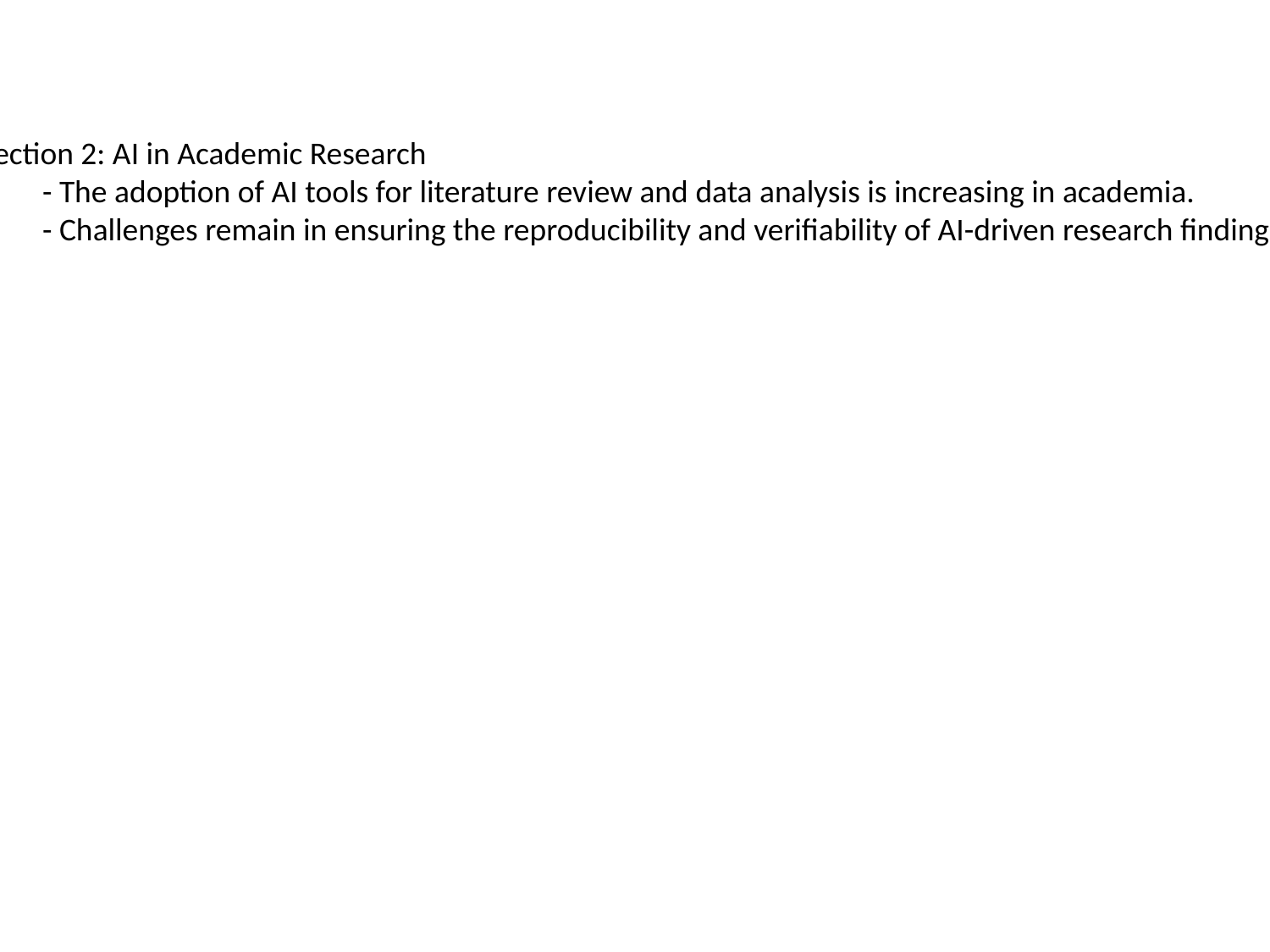

#
Section 2: AI in Academic Research
- The adoption of AI tools for literature review and data analysis is increasing in academia.
- Challenges remain in ensuring the reproducibility and verifiability of AI-driven research findings.